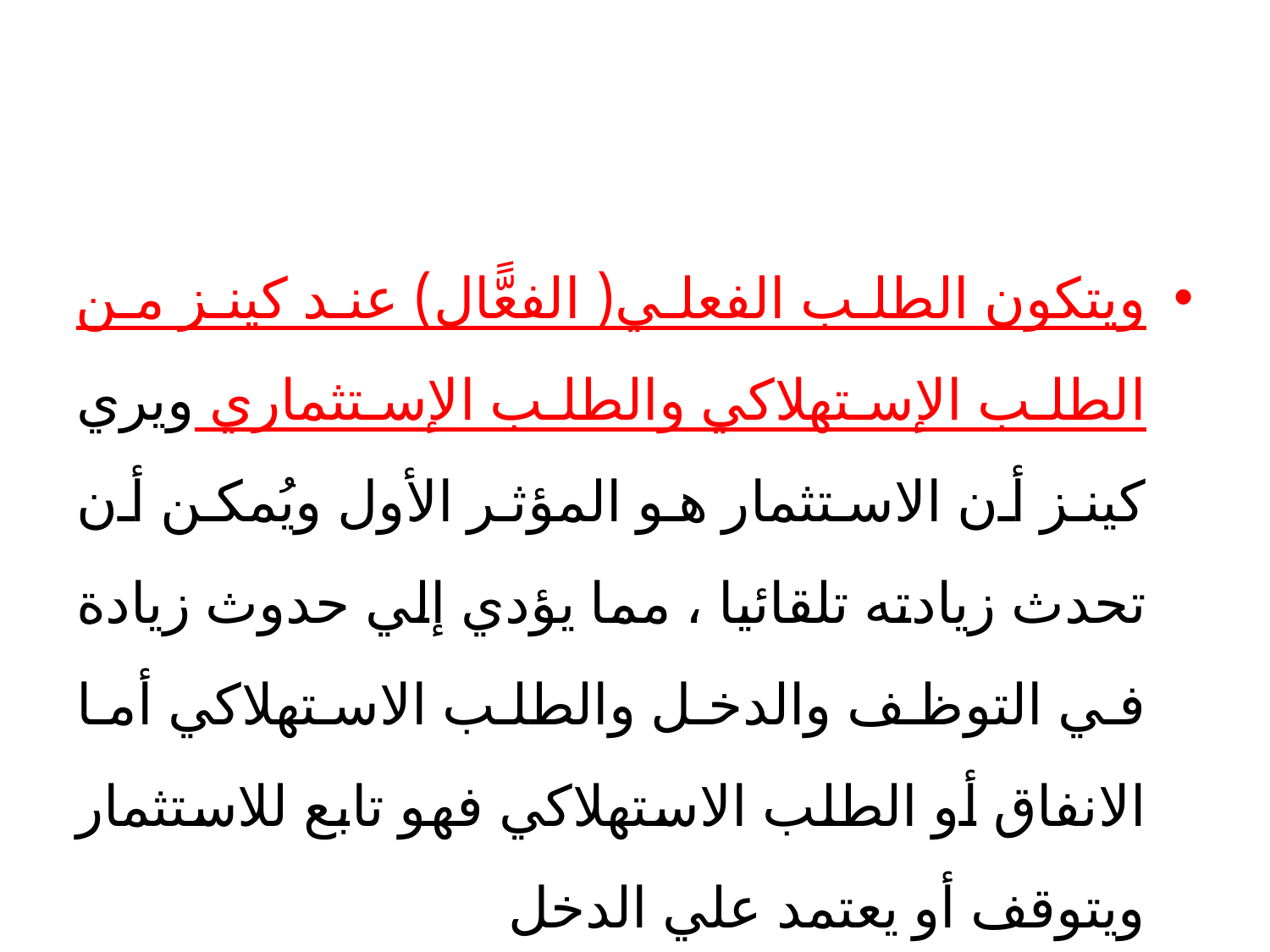

#
ويتكون الطلب الفعلي( الفعًّال) عند كينز من الطلب الإستهلاكي والطلب الإستثماري ويري كينز أن الاستثمار هو المؤثر الأول ويُمكن أن تحدث زيادته تلقائيا ، مما يؤدي إلي حدوث زيادة في التوظف والدخل والطلب الاستهلاكي أما الانفاق أو الطلب الاستهلاكي فهو تابع للاستثمار ويتوقف أو يعتمد علي الدخل